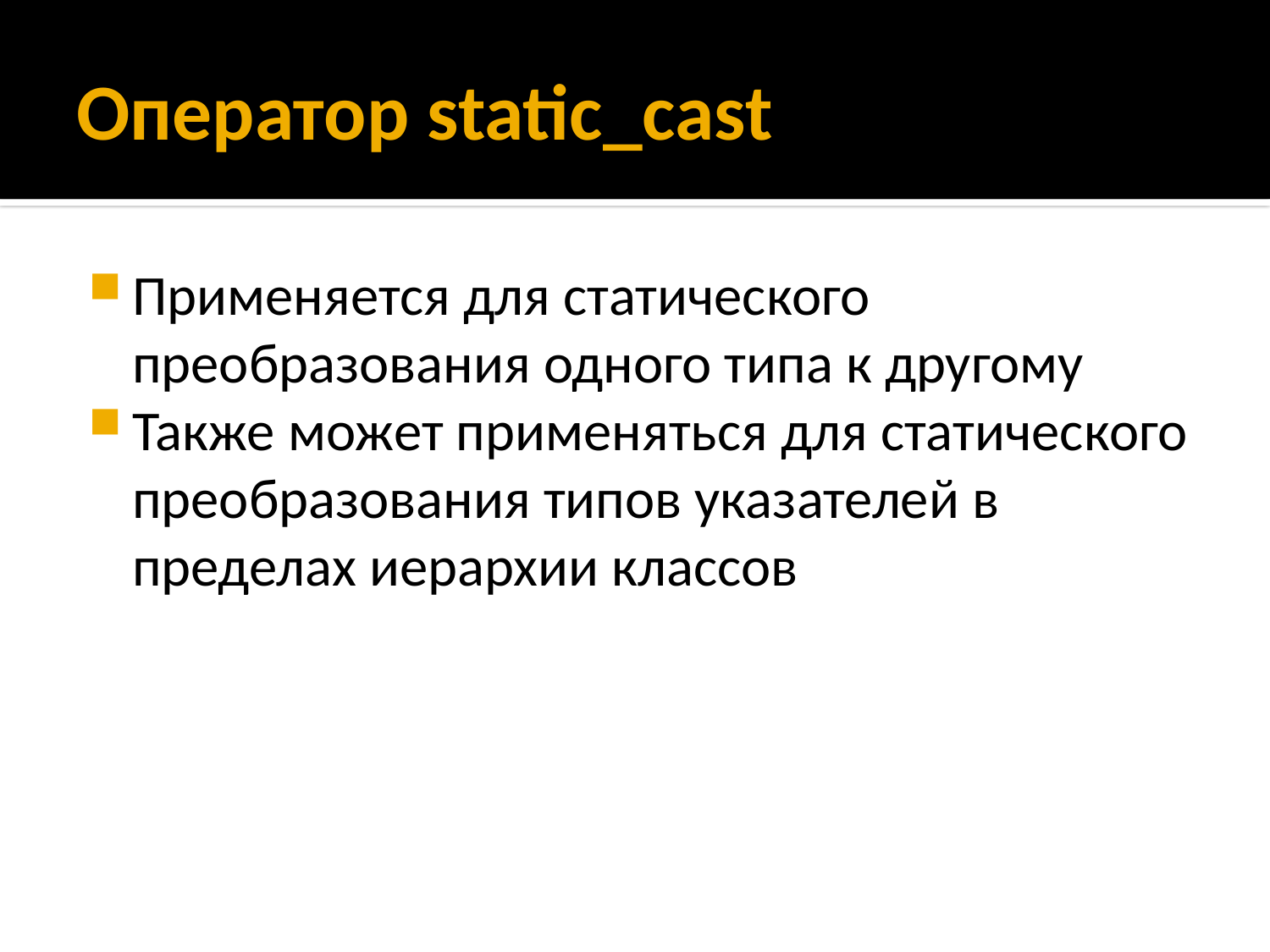

# Оператор static_cast
Применяется для статического преобразования одного типа к другому
Также может применяться для статического преобразования типов указателей в пределах иерархии классов